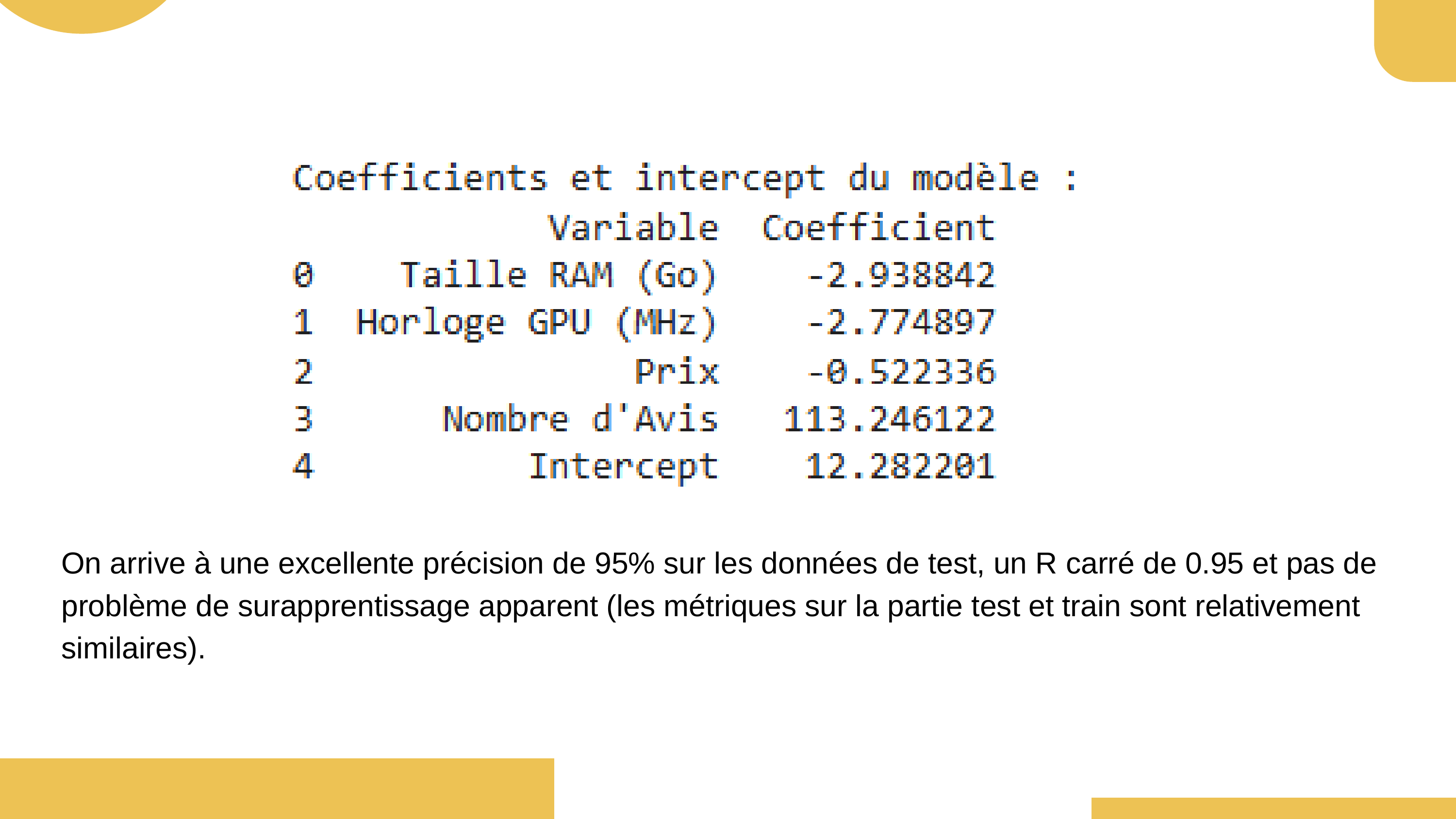

On arrive à une excellente précision de 95% sur les données de test, un R carré de 0.95 et pas de problème de surapprentissage apparent (les métriques sur la partie test et train sont relativement similaires).